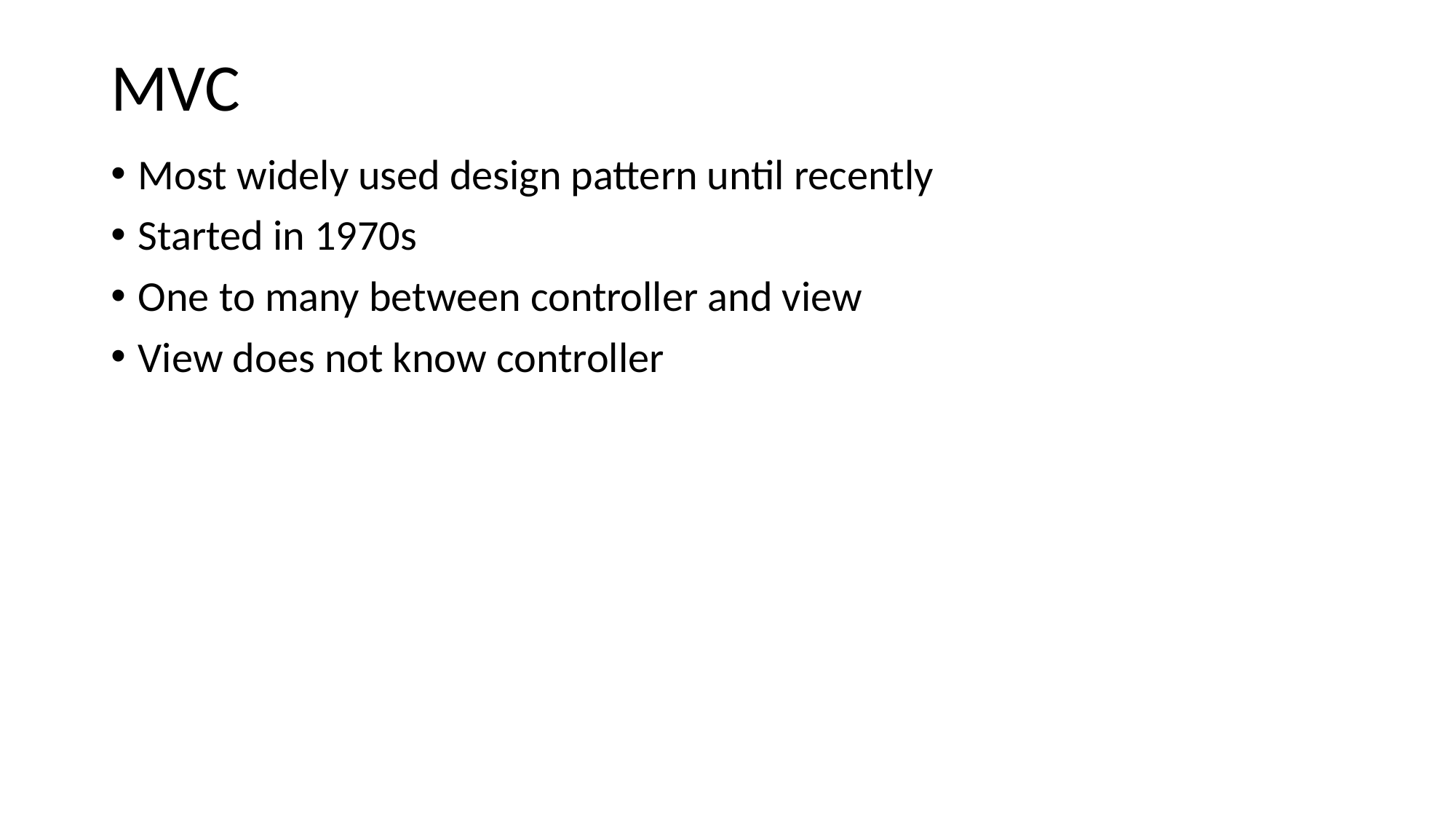

# MVC
Most widely used design pattern until recently
Started in 1970s
One to many between controller and view
View does not know controller